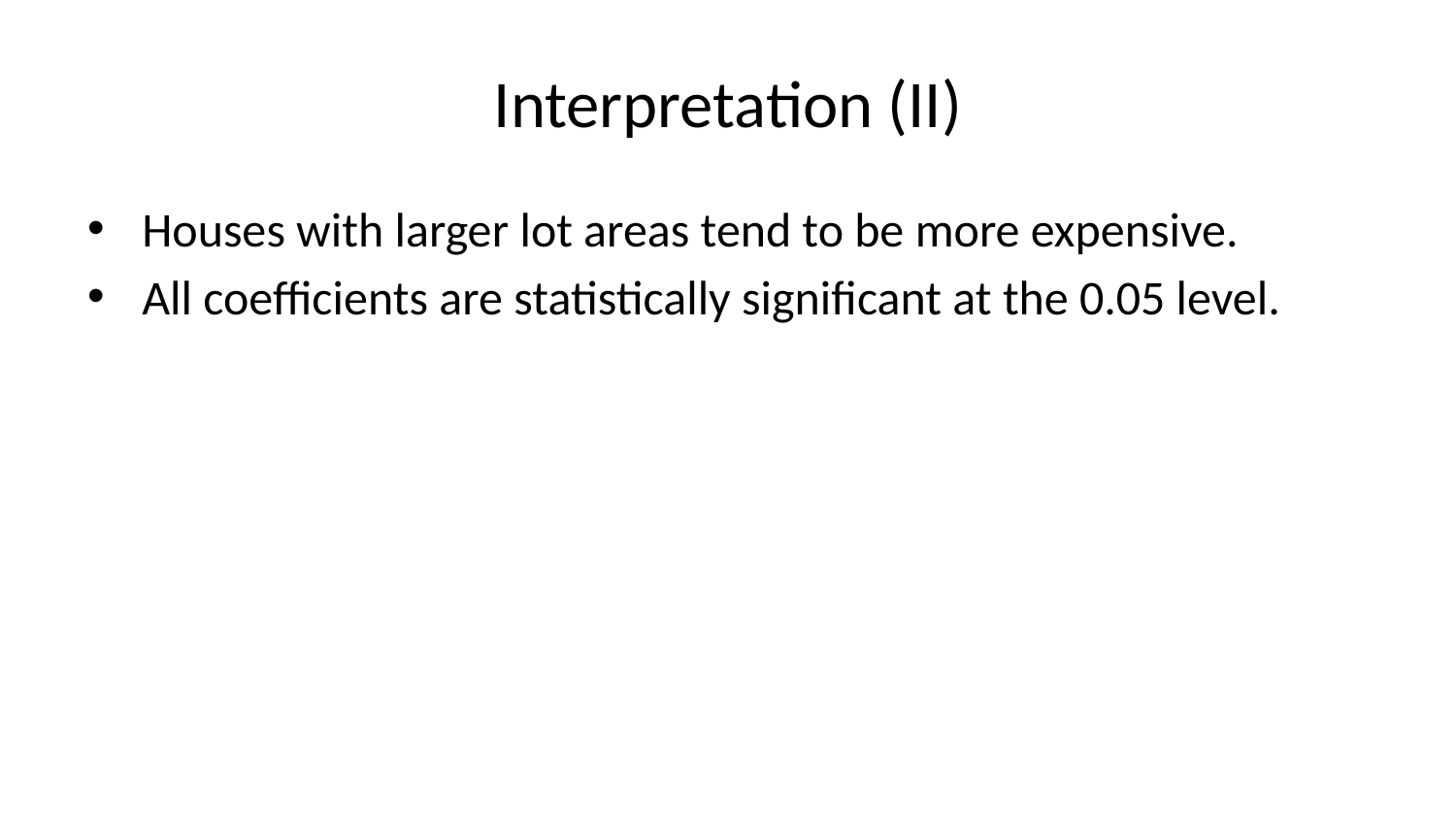

# Interpretation (II)
Houses with larger lot areas tend to be more expensive.
All coefficients are statistically significant at the 0.05 level.